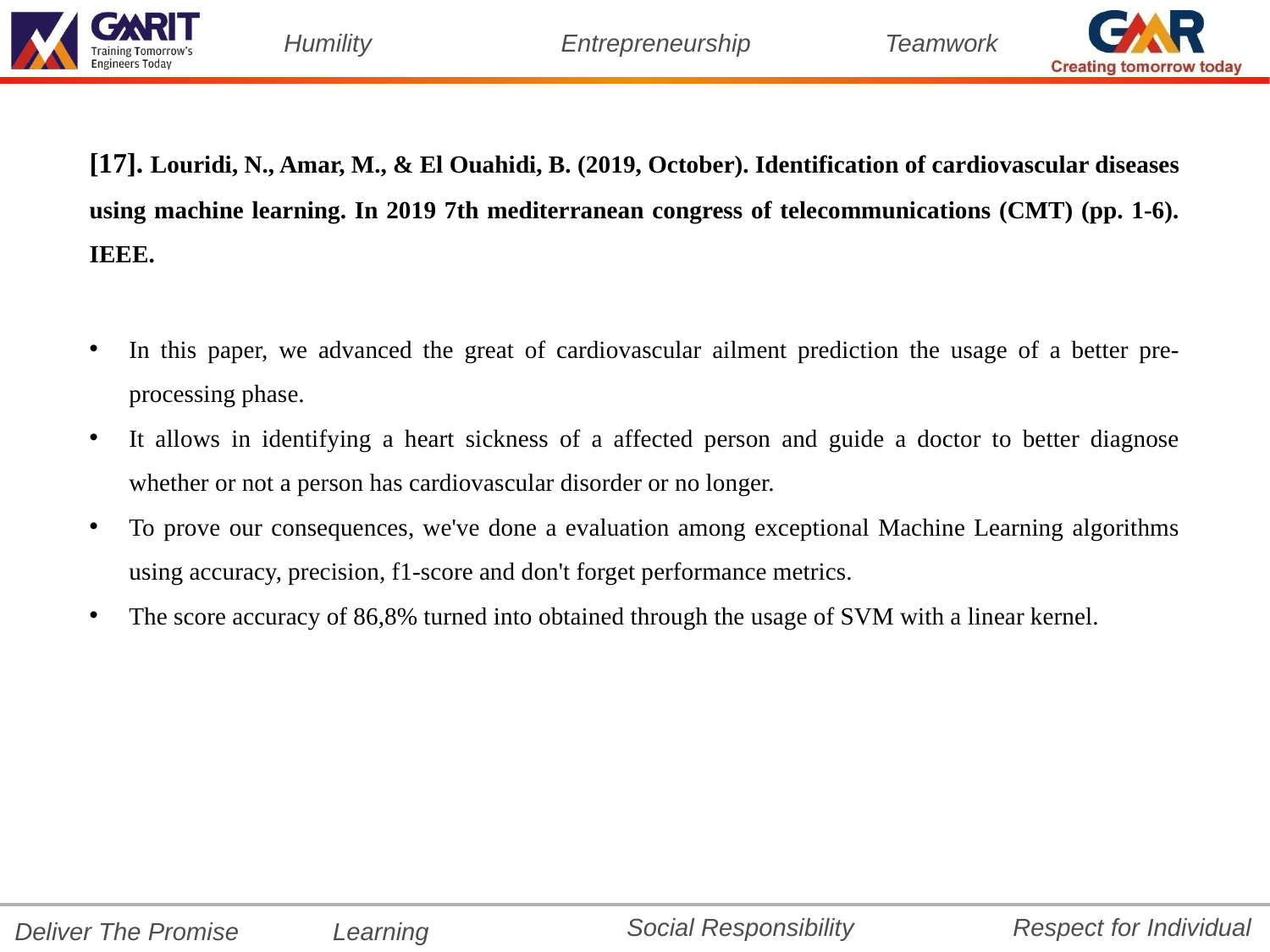

[17]. Louridi, N., Amar, M., & El Ouahidi, B. (2019, October). Identification of cardiovascular diseases using machine learning. In 2019 7th mediterranean congress of telecommunications (CMT) (pp. 1-6). IEEE.
In this paper, we advanced the great of cardiovascular ailment prediction the usage of a better pre-processing phase.
It allows in identifying a heart sickness of a affected person and guide a doctor to better diagnose whether or not a person has cardiovascular disorder or no longer.
To prove our consequences, we've done a evaluation among exceptional Machine Learning algorithms using accuracy, precision, f1-score and don't forget performance metrics.
The score accuracy of 86,8% turned into obtained through the usage of SVM with a linear kernel.